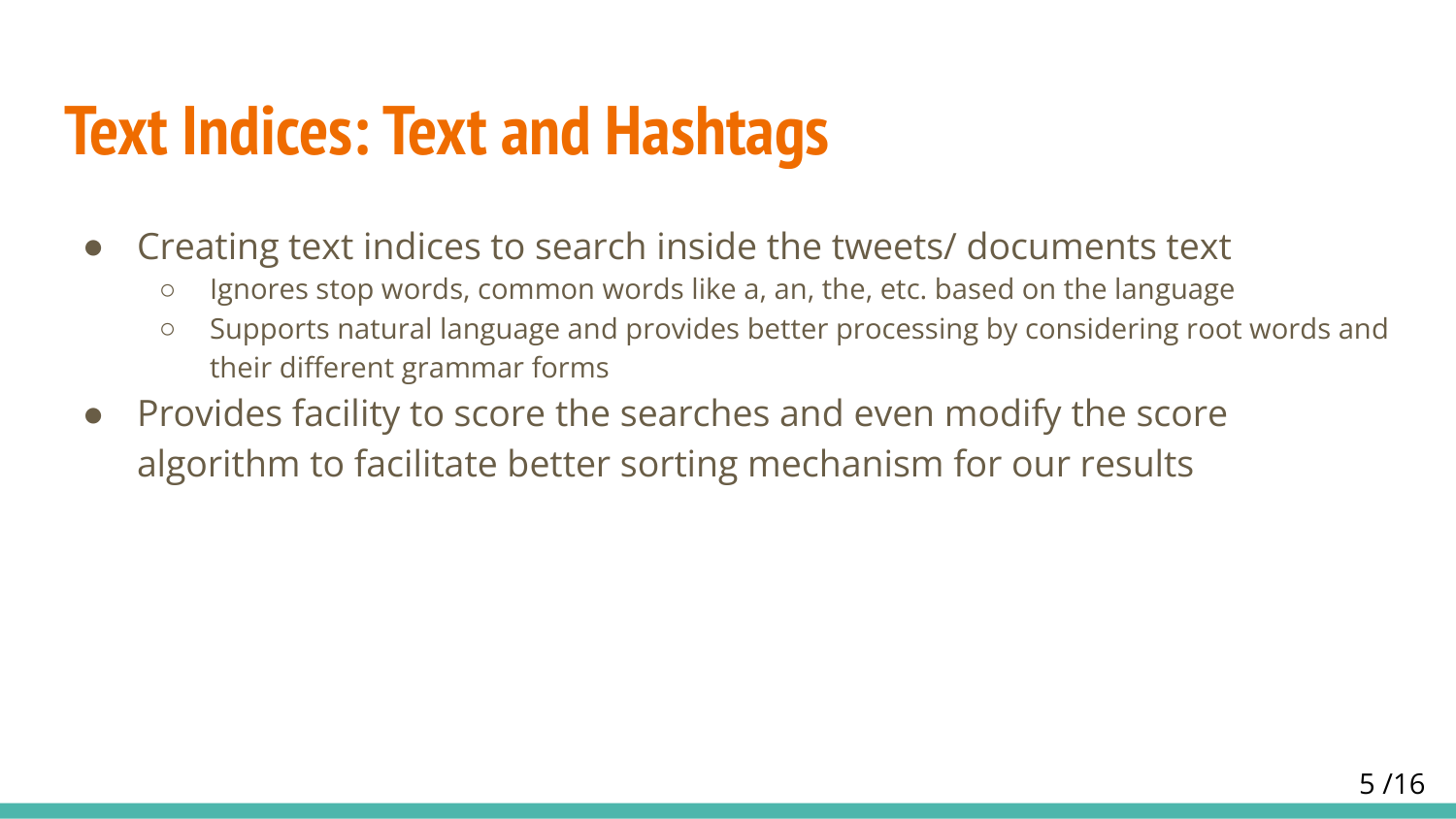

# Text Indices: Text and Hashtags
Creating text indices to search inside the tweets/ documents text
Ignores stop words, common words like a, an, the, etc. based on the language
Supports natural language and provides better processing by considering root words and their different grammar forms
Provides facility to score the searches and even modify the score algorithm to facilitate better sorting mechanism for our results
5 /16